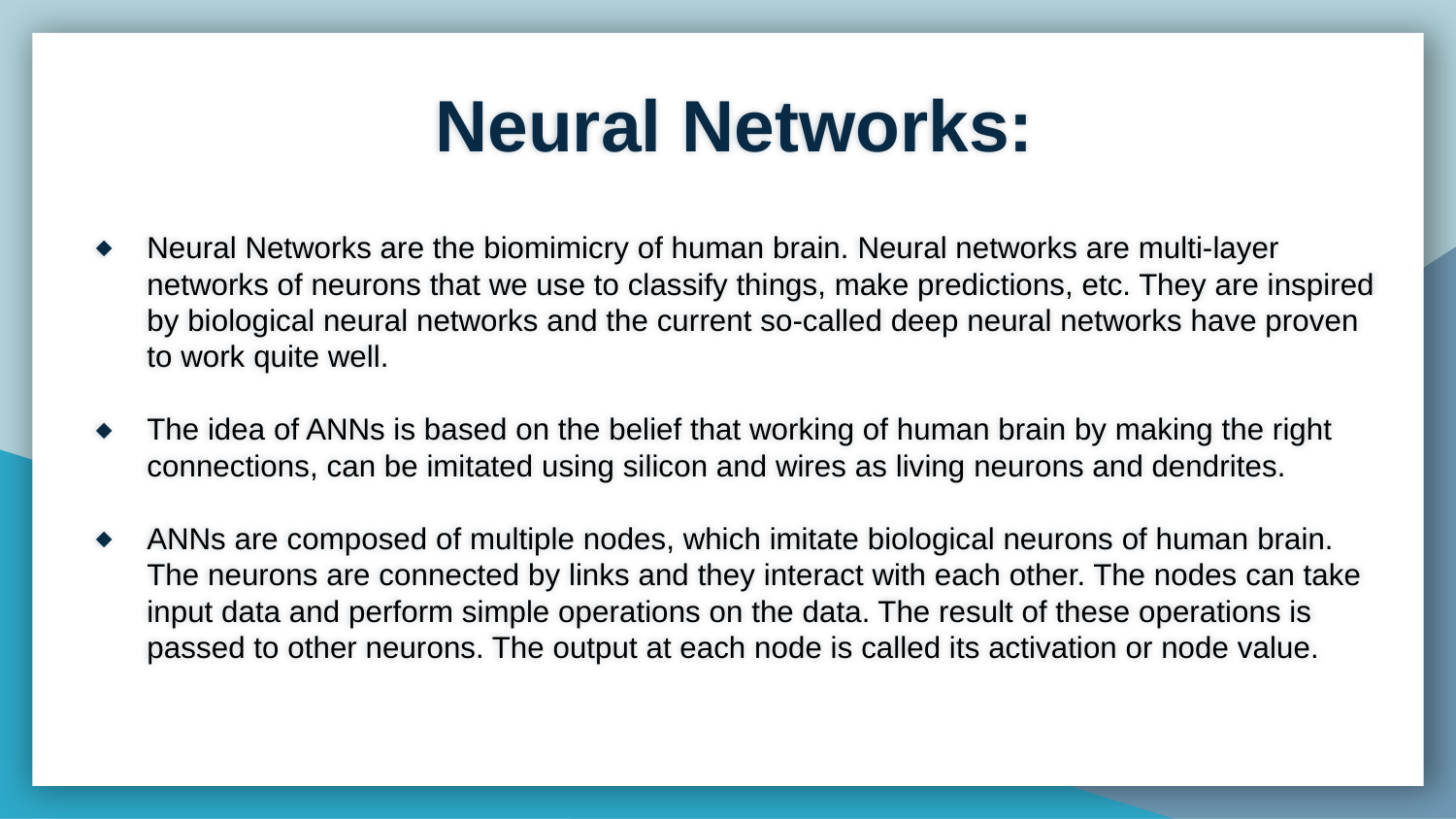

# Neural Networks:
Neural Networks are the biomimicry of human brain. Neural networks are multi-layer networks of neurons that we use to classify things, make predictions, etc. They are inspired by biological neural networks and the current so-called deep neural networks have proven to work quite well.

The idea of ANNs is based on the belief that working of human brain by making the right connections, can be imitated using silicon and wires as living neurons and dendrites.

ANNs are composed of multiple nodes, which imitate biological neurons of human brain. The neurons are connected by links and they interact with each other. The nodes can take input data and perform simple operations on the data. The result of these operations is passed to other neurons. The output at each node is called its activation or node value.